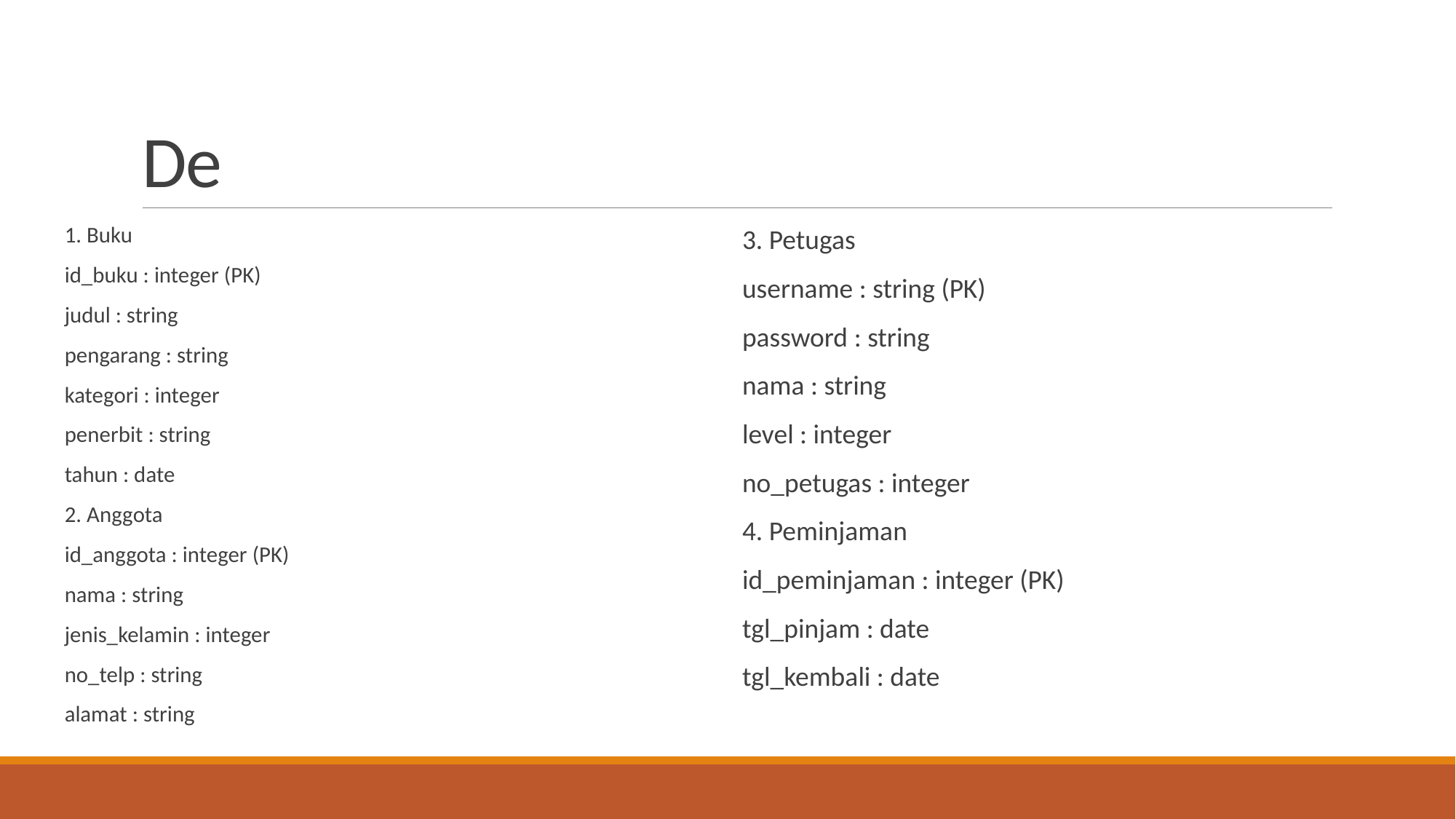

# De
1. Buku
id_buku : integer (PK)
judul : string
pengarang : string
kategori : integer
penerbit : string
tahun : date
2. Anggota
id_anggota : integer (PK)
nama : string
jenis_kelamin : integer
no_telp : string
alamat : string

3. Petugas
username : string (PK)
password : string
nama : string
level : integer
no_petugas : integer
4. Peminjaman
id_peminjaman : integer (PK)
tgl_pinjam : date
tgl_kembali : date